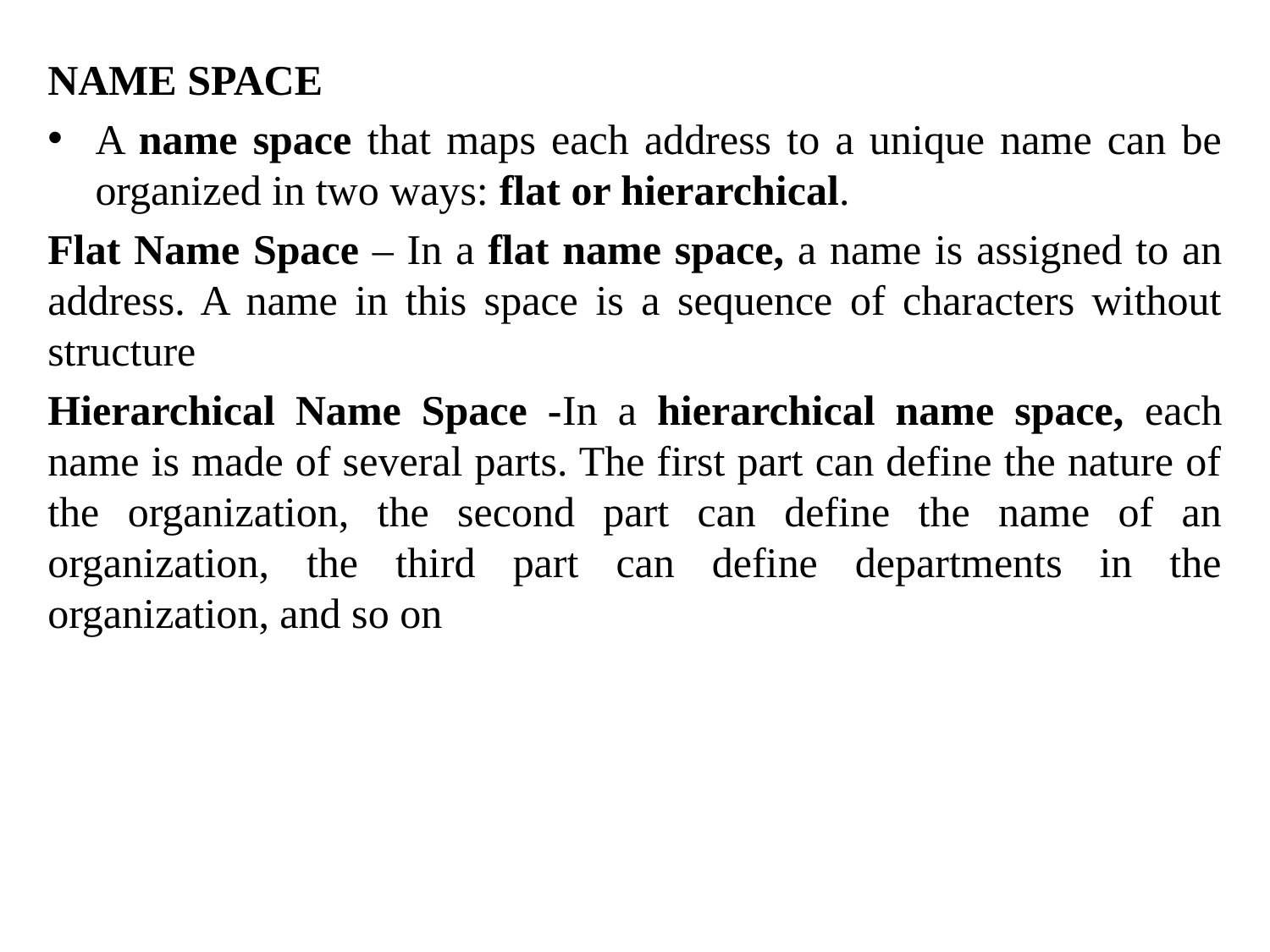

NAME SPACE
A name space that maps each address to a unique name can be organized in two ways: flat or hierarchical.
Flat Name Space – In a flat name space, a name is assigned to an address. A name in this space is a sequence of characters without structure
Hierarchical Name Space -In a hierarchical name space, each name is made of several parts. The first part can define the nature of the organization, the second part can define the name of an organization, the third part can define departments in the organization, and so on